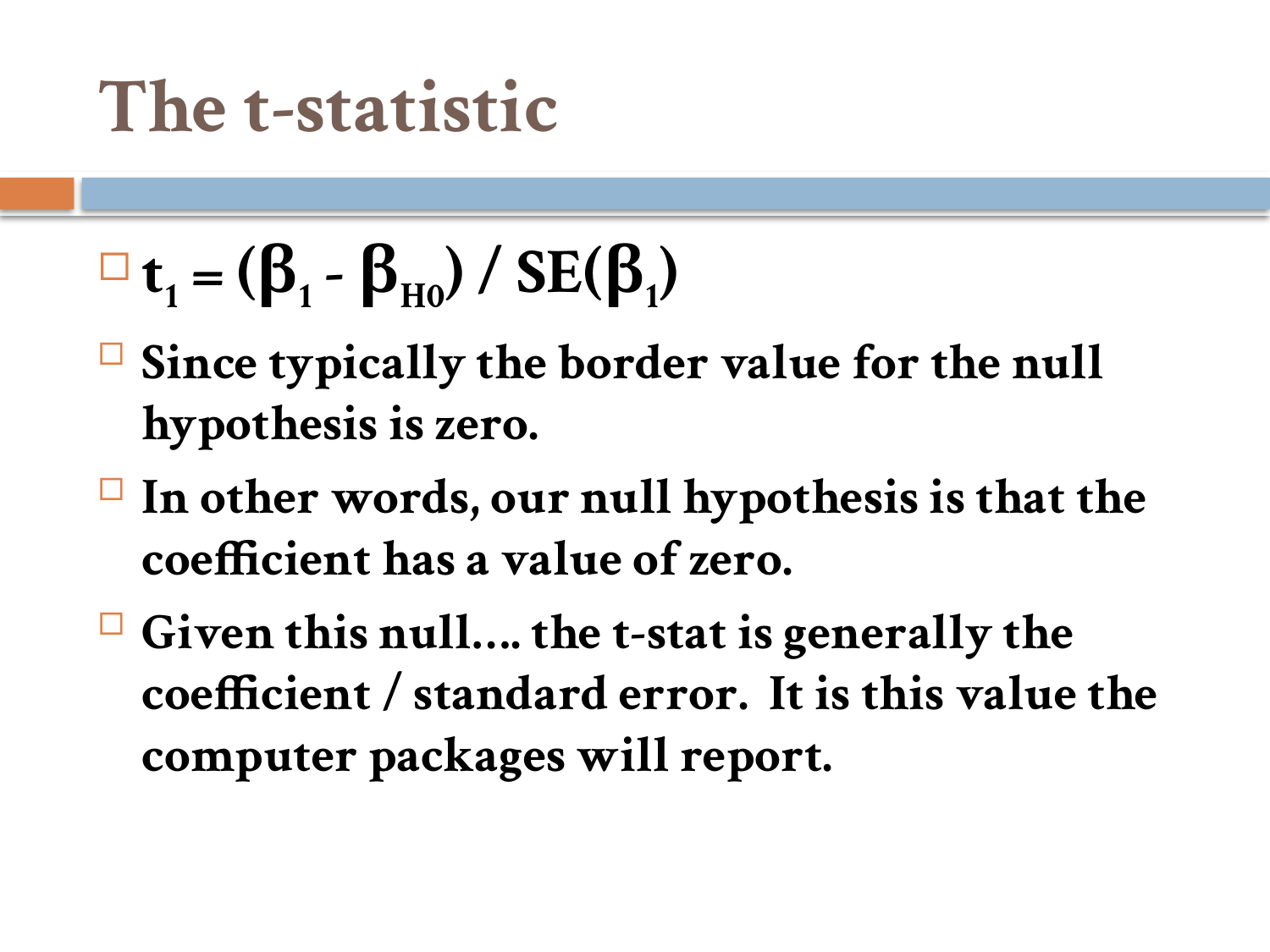

# The t-statistic
t1 = (β1 - βH0) / SE(β1)
Since typically the border value for the null hypothesis is zero.
In other words, our null hypothesis is that the coefficient has a value of zero.
Given this null…. the t-stat is generally the coefficient / standard error.  It is this value the computer packages will report.